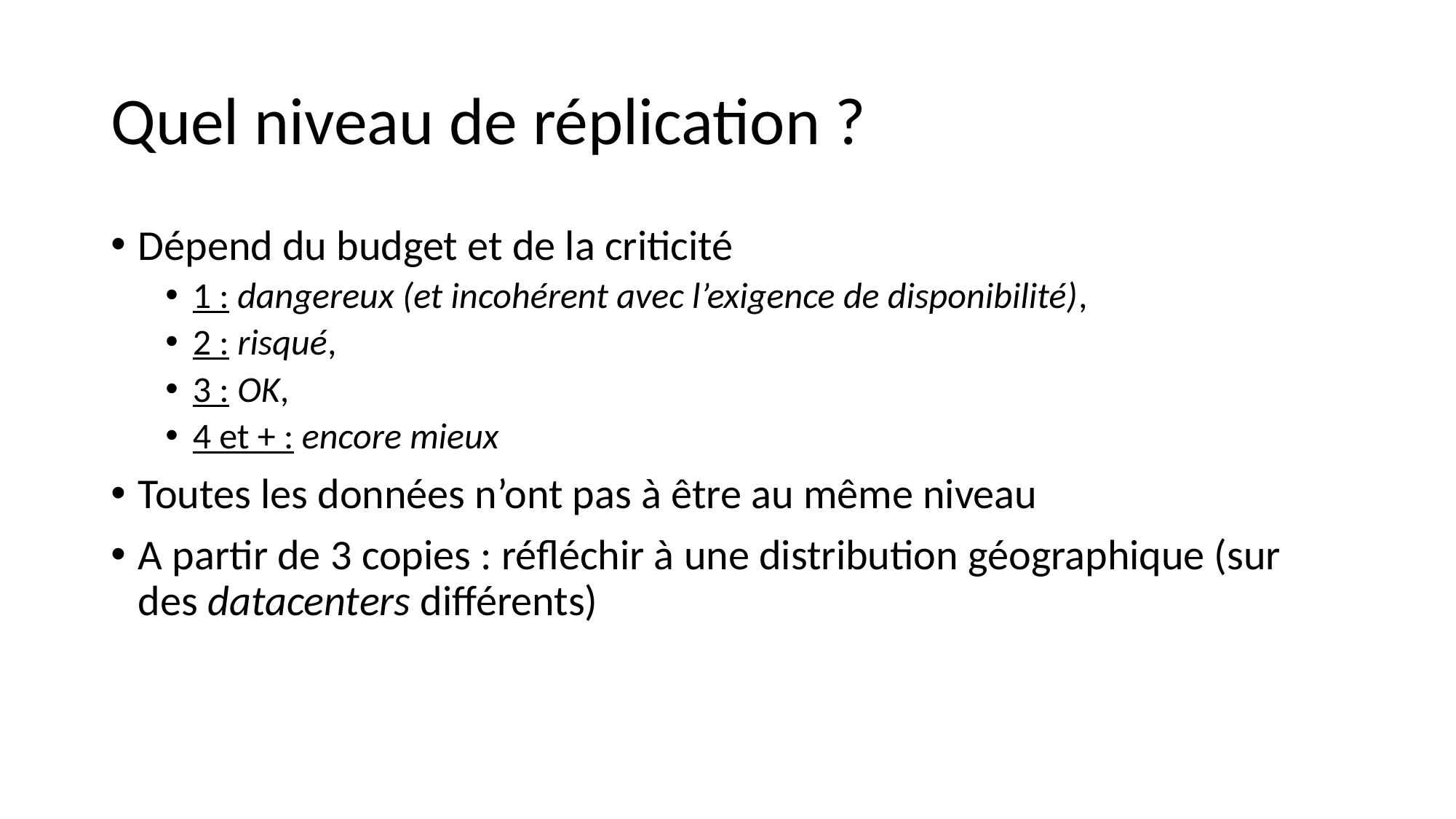

# Quel niveau de réplication ?
Dépend du budget et de la criticité
1 : dangereux (et incohérent avec l’exigence de disponibilité),
2 : risqué,
3 : OK,
4 et + : encore mieux
Toutes les données n’ont pas à être au même niveau
A partir de 3 copies : réfléchir à une distribution géographique (sur des datacenters différents)